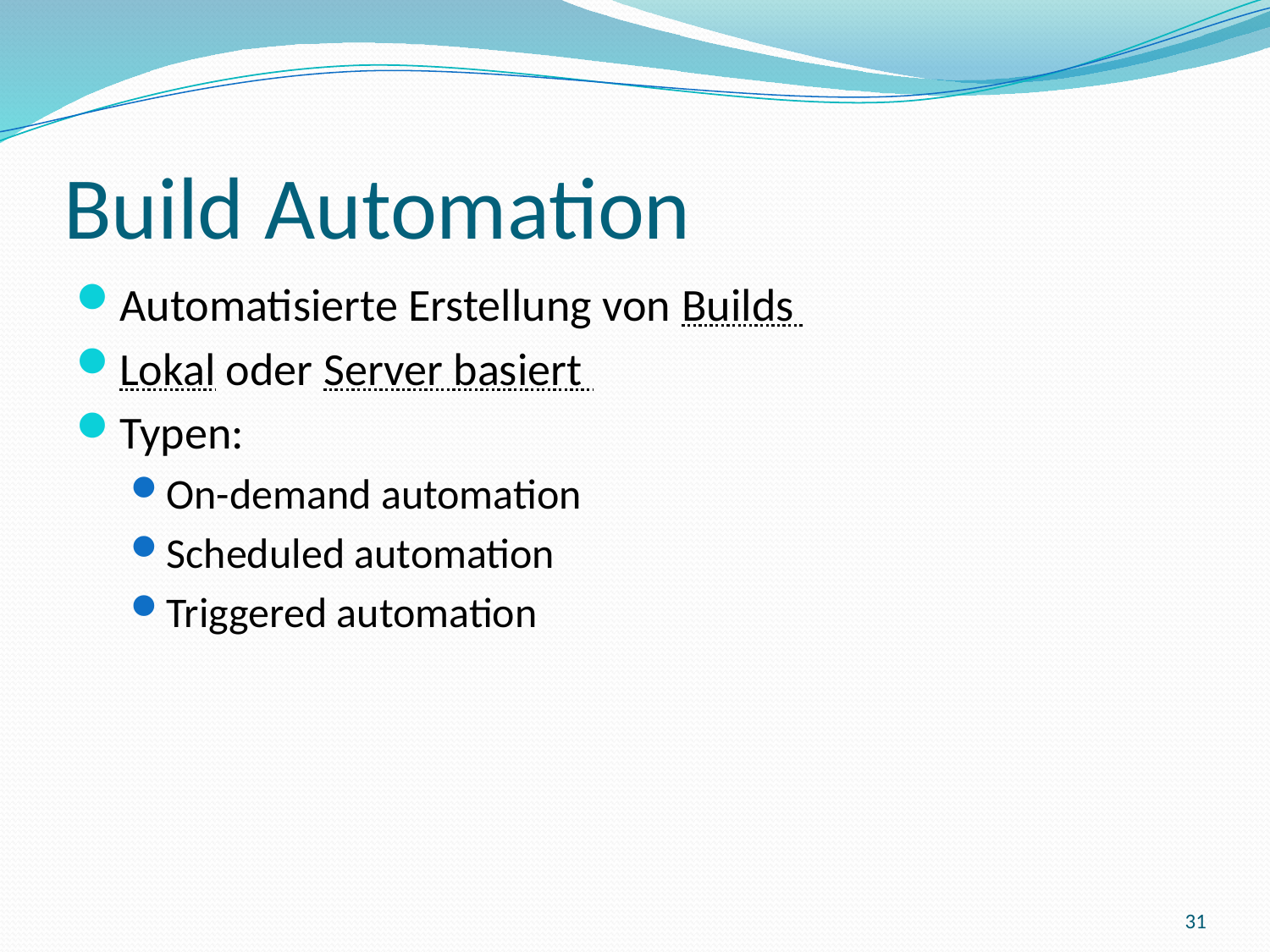

# Build Automation
Automatisierte Erstellung von Builds
Lokal oder Server basiert
Typen:
On-demand automation
Scheduled automation
Triggered automation
31